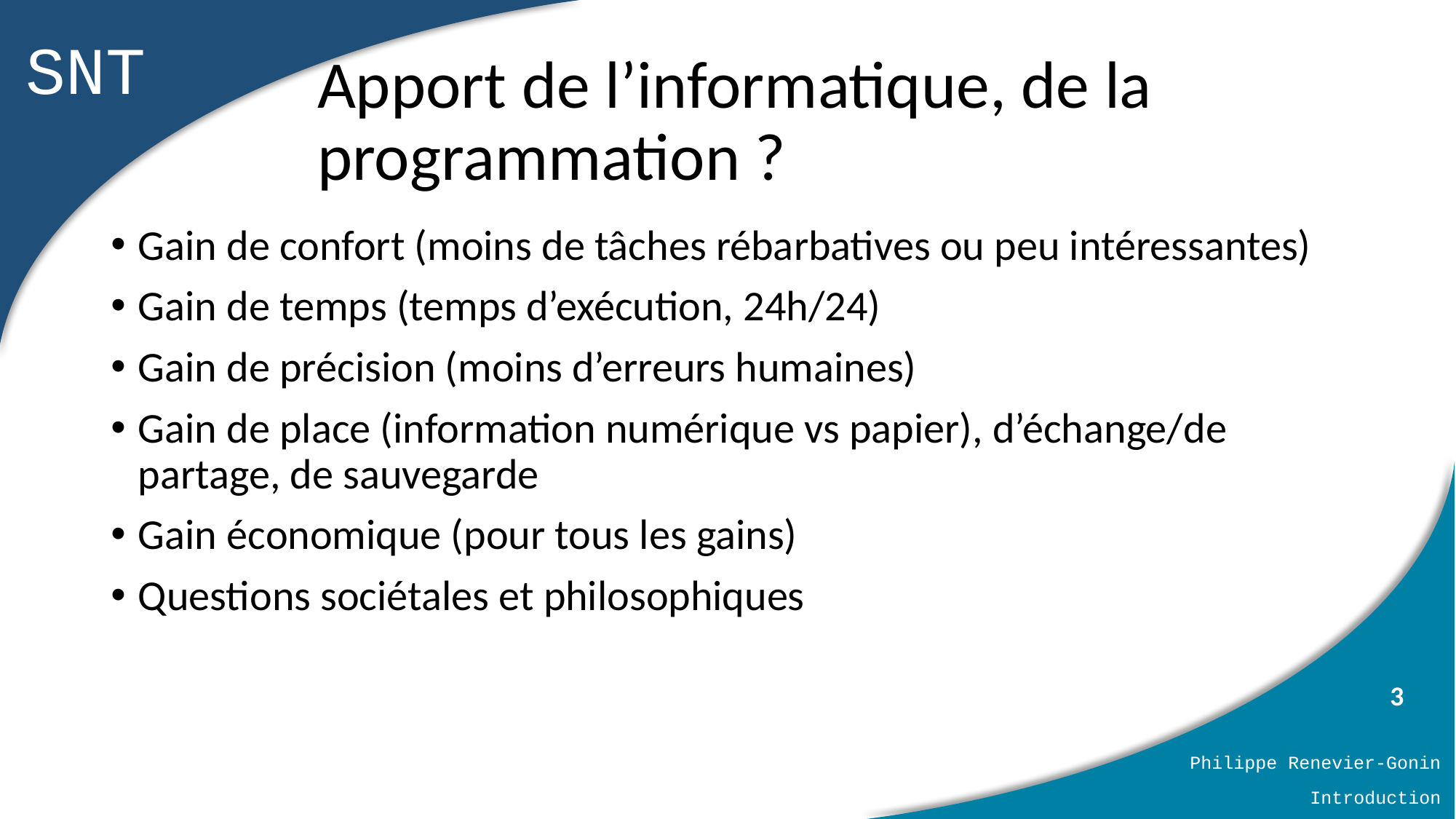

# Apport de l’informatique, de la programmation ?
Gain de confort (moins de tâches rébarbatives ou peu intéressantes)
Gain de temps (temps d’exécution, 24h/24)
Gain de précision (moins d’erreurs humaines)
Gain de place (information numérique vs papier), d’échange/de partage, de sauvegarde
Gain économique (pour tous les gains)
Questions sociétales et philosophiques